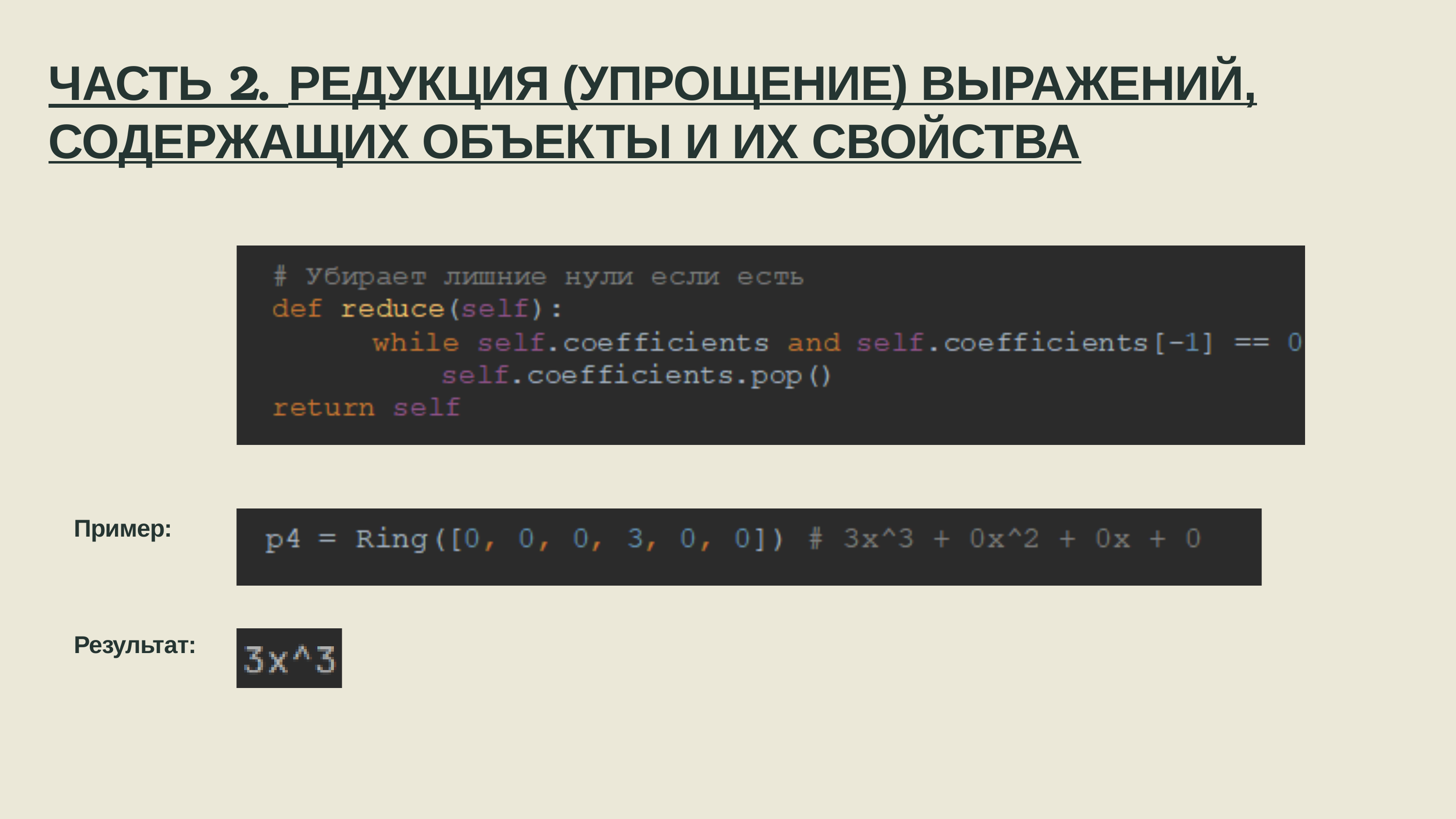

ЧАСТЬ 2. РЕДУКЦИЯ (УПРОЩЕНИЕ) ВЫРАЖЕНИЙ, СОДЕРЖАЩИХ ОБЪЕКТЫ И ИХ СВОЙСТВА

Пример:

Результат: